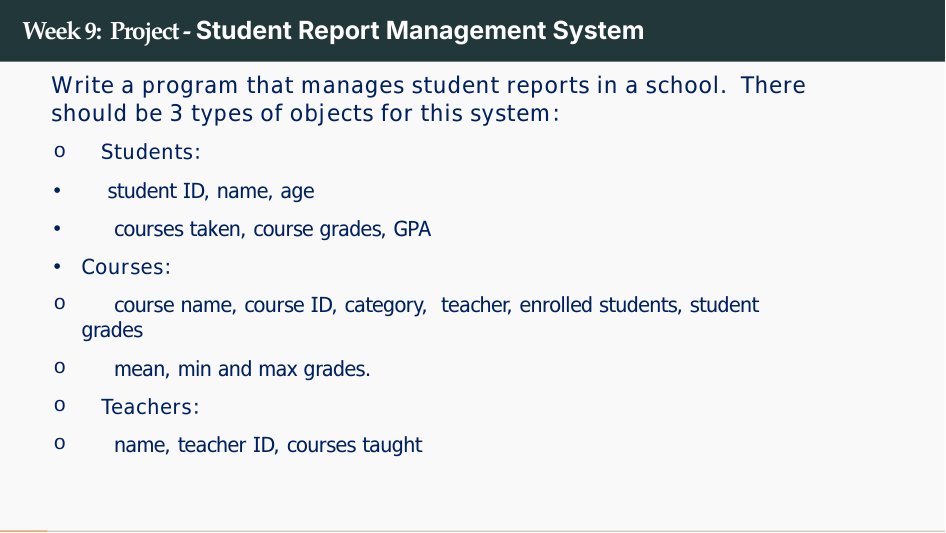

# Week 9:  Project - Student Report Management System
Write a program that manages student reports in a school.  There should be 3 types of objects for this system:
   Students:
    student ID, name, age
     courses taken, course grades, GPA
Courses:
     course name, course ID, category,  teacher, enrolled students, student grades
     mean, min and max grades.
   Teachers:
     name, teacher ID, courses taught